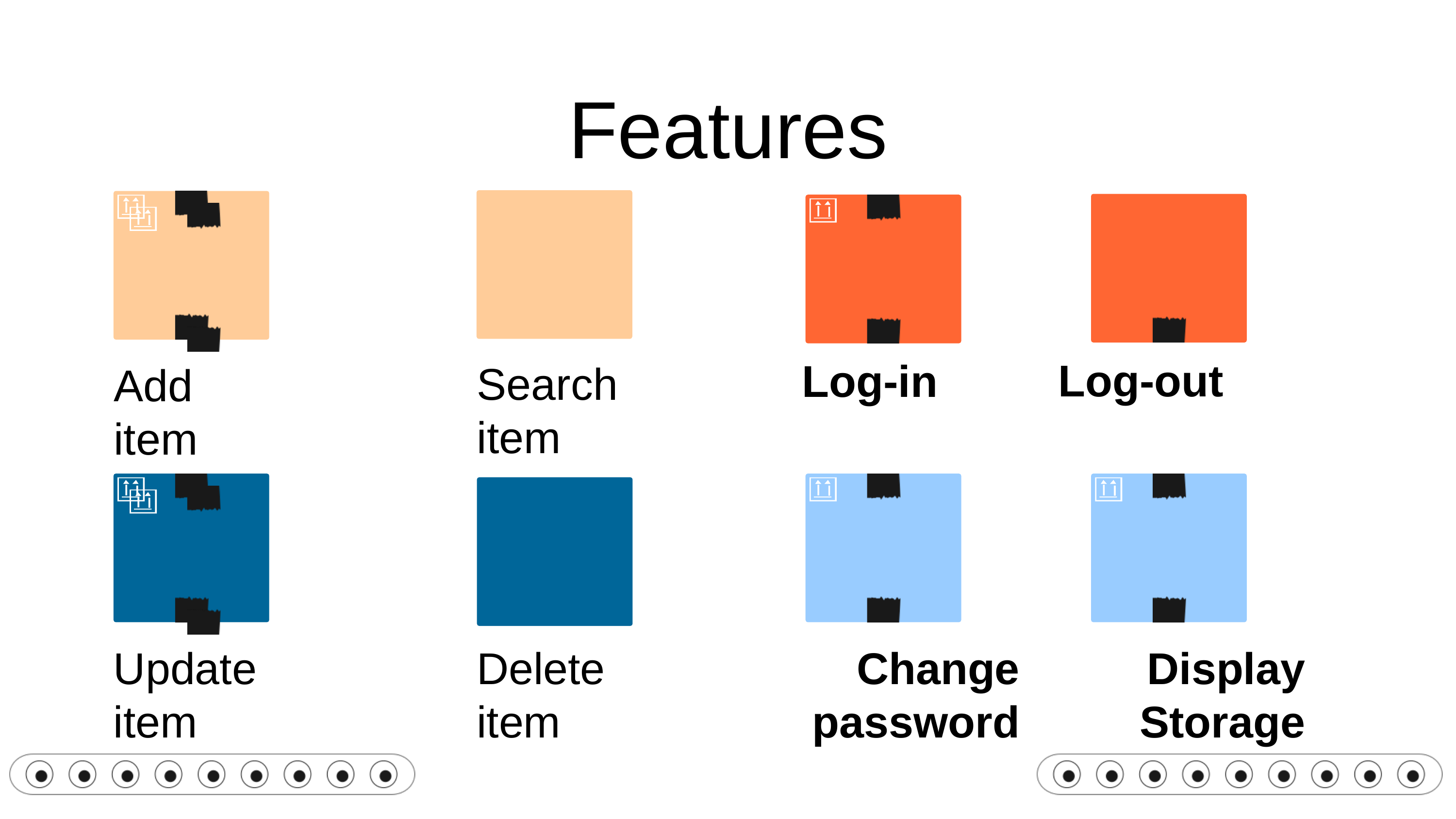

Features

Log-out
Log-in
Search item
Add item

Update item
Delete item
Change password
Display Storage